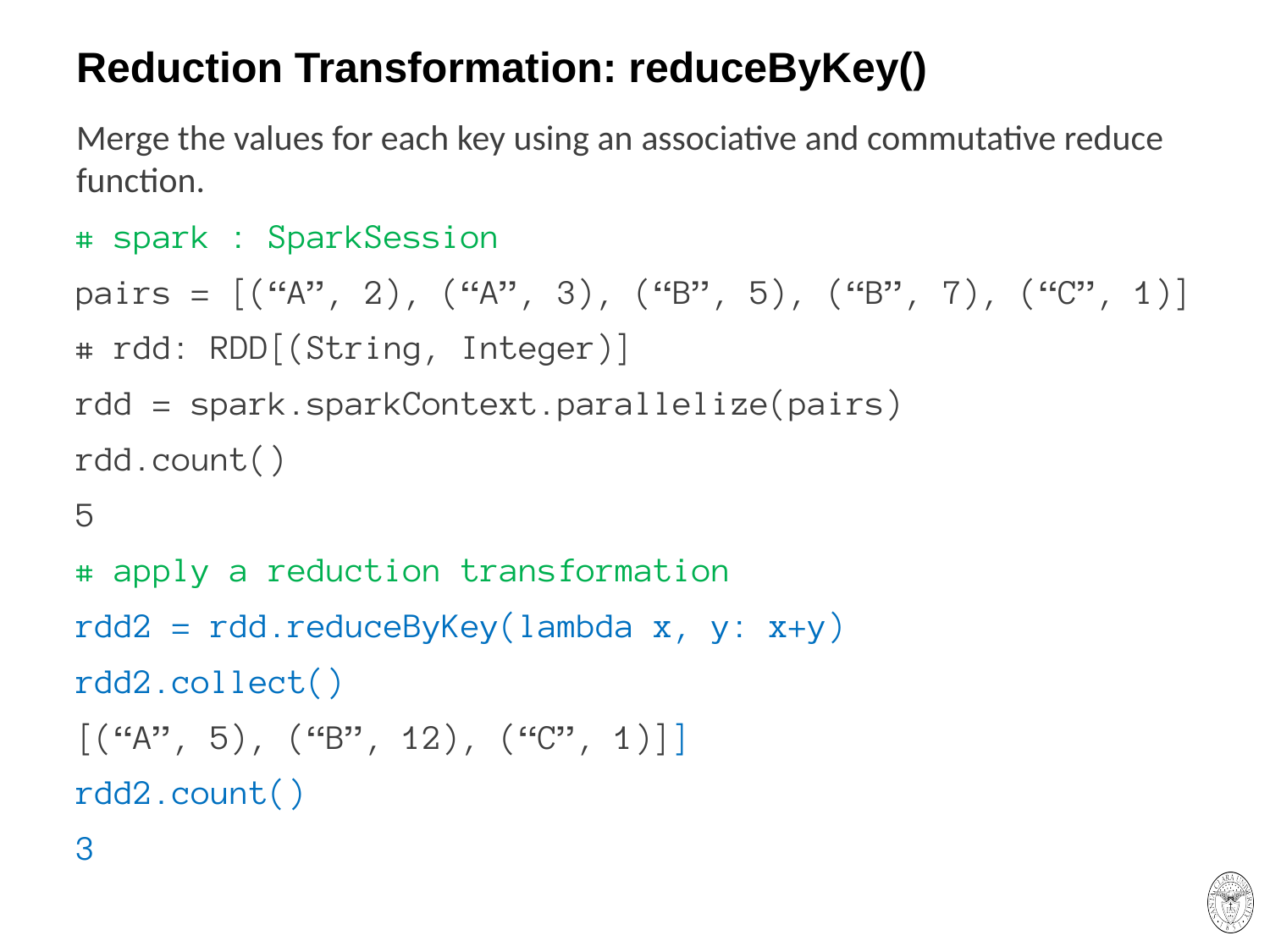

# Reduction Transformation: reduceByKey()
Merge the values for each key using an associative and commutative reduce function.
# spark : SparkSession
pairs = [(“A”, 2), (“A”, 3), (“B”, 5), (“B”, 7), (“C”, 1)]
# rdd: RDD[(String, Integer)]
rdd = spark.sparkContext.parallelize(pairs)
rdd.count()
5
# apply a reduction transformation
rdd2 = rdd.reduceByKey(lambda x, y: x+y)
rdd2.collect()
[(“A”, 5), (“B”, 12), (“C”, 1)]]
rdd2.count()
3